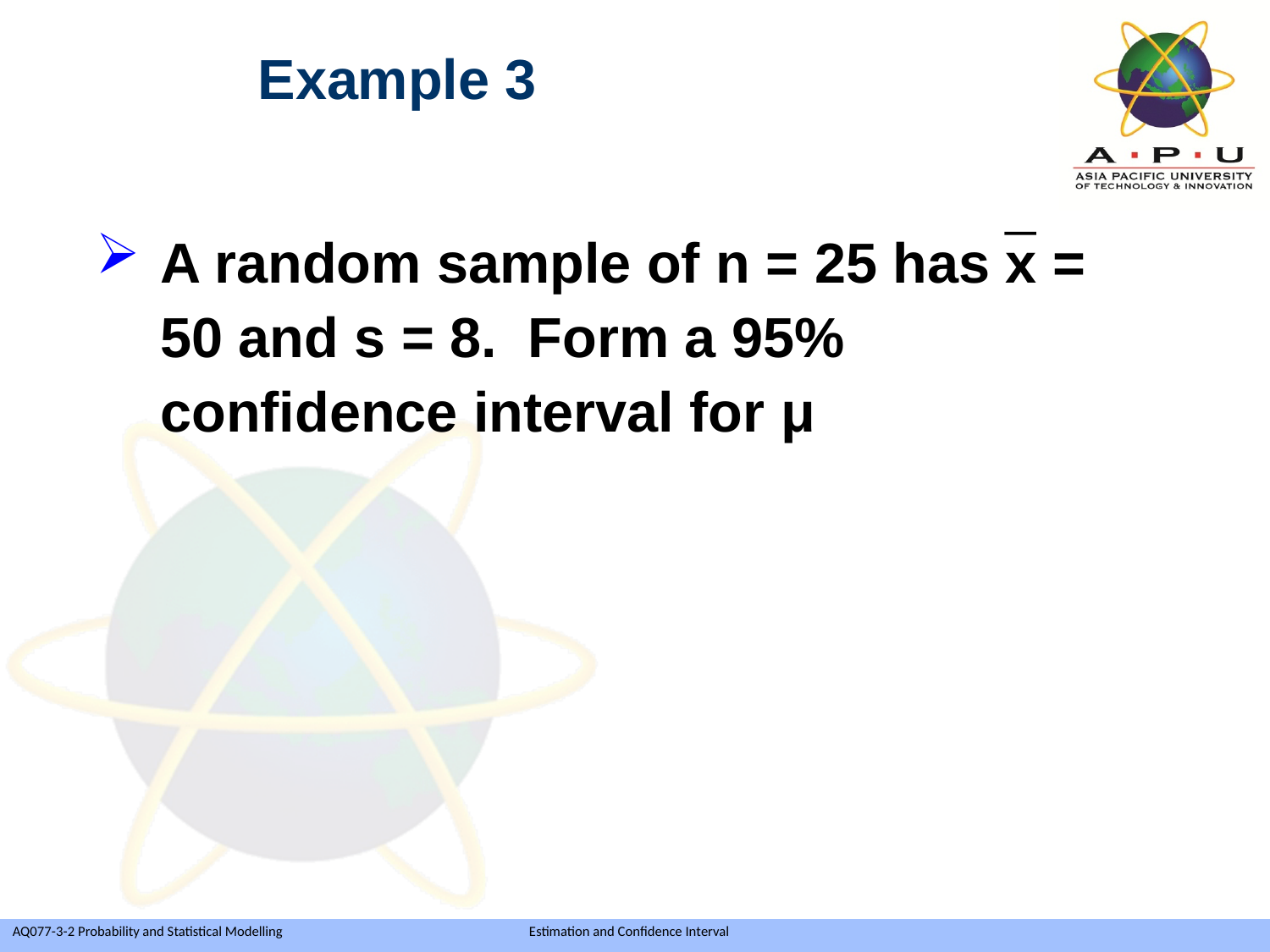

Example 3
A random sample of n = 25 has x = 50 and s = 8.  Form a 95% confidence interval for μ